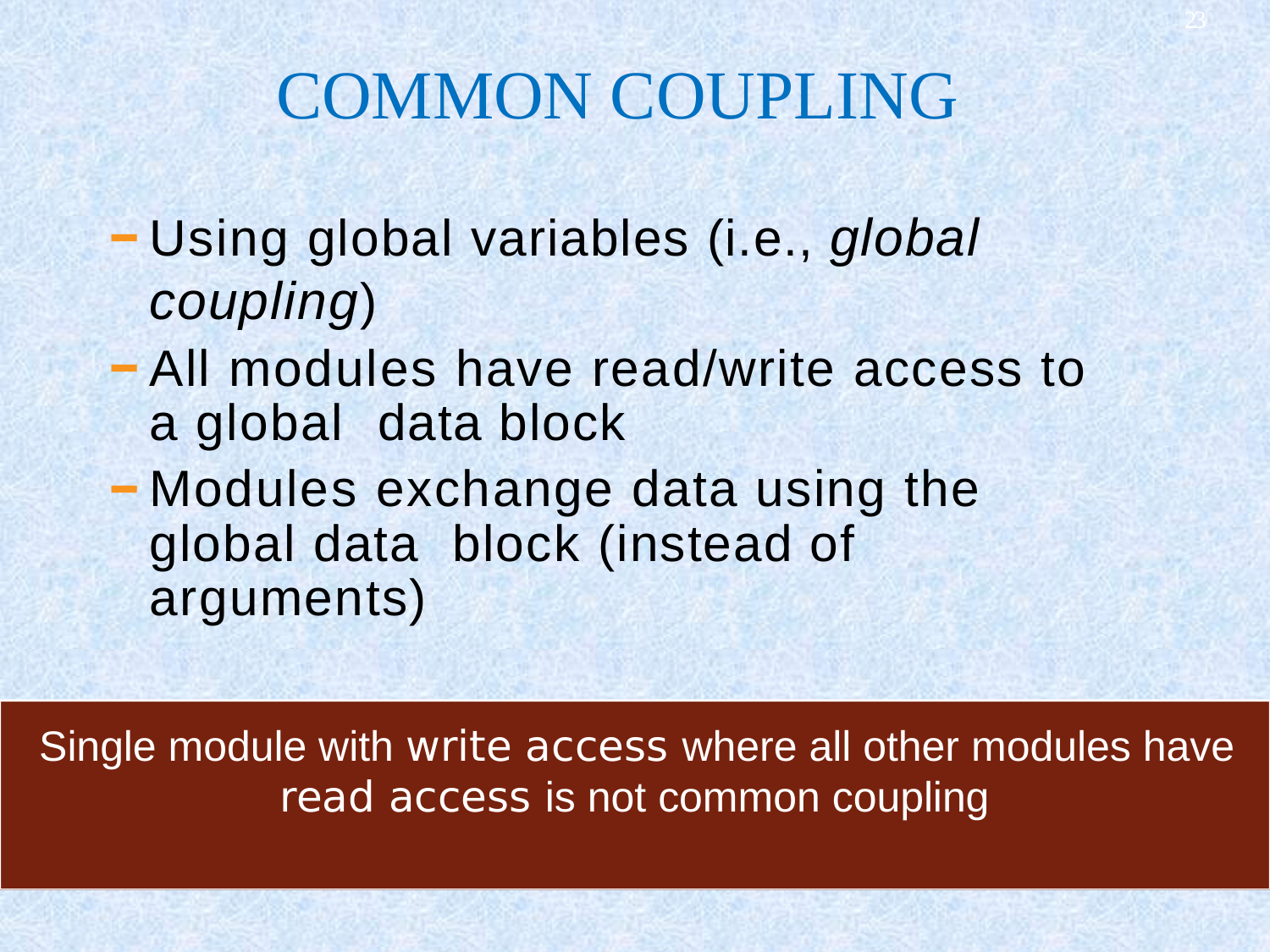

23
# COMMON COUPLING
Using global variables (i.e., global coupling)
All modules have read/write access to a global  data block
Modules exchange data using the global data  block (instead of arguments)

Single module with write access where all other modules have
read access is not common coupling